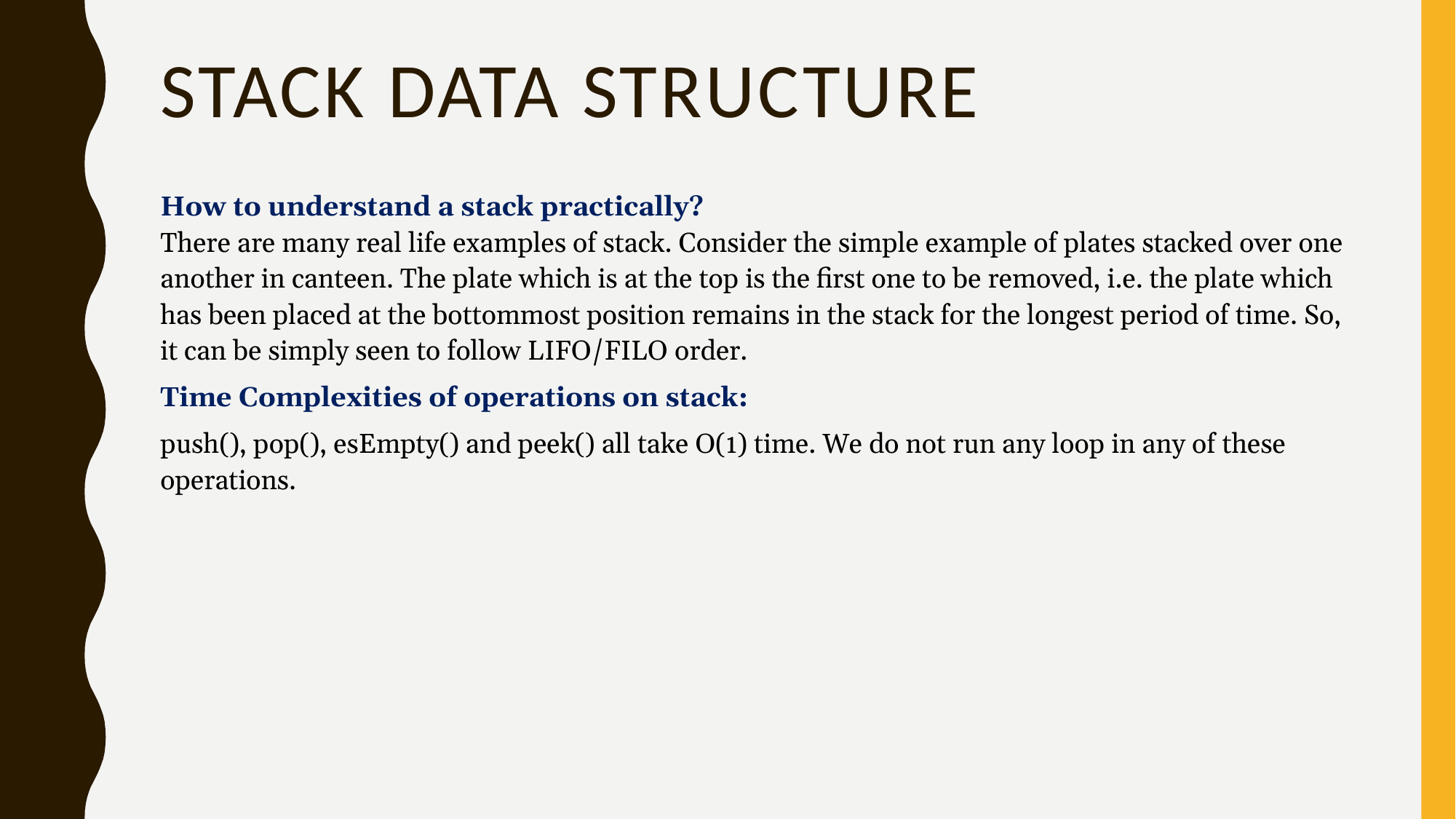

# Stack Data Structure
How to understand a stack practically?
There are many real life examples of stack. Consider the simple example of plates stacked over one another in canteen. The plate which is at the top is the first one to be removed, i.e. the plate which has been placed at the bottommost position remains in the stack for the longest period of time. So, it can be simply seen to follow LIFO/FILO order.
Time Complexities of operations on stack:
push(), pop(), esEmpty() and peek() all take O(1) time. We do not run any loop in any of these operations.